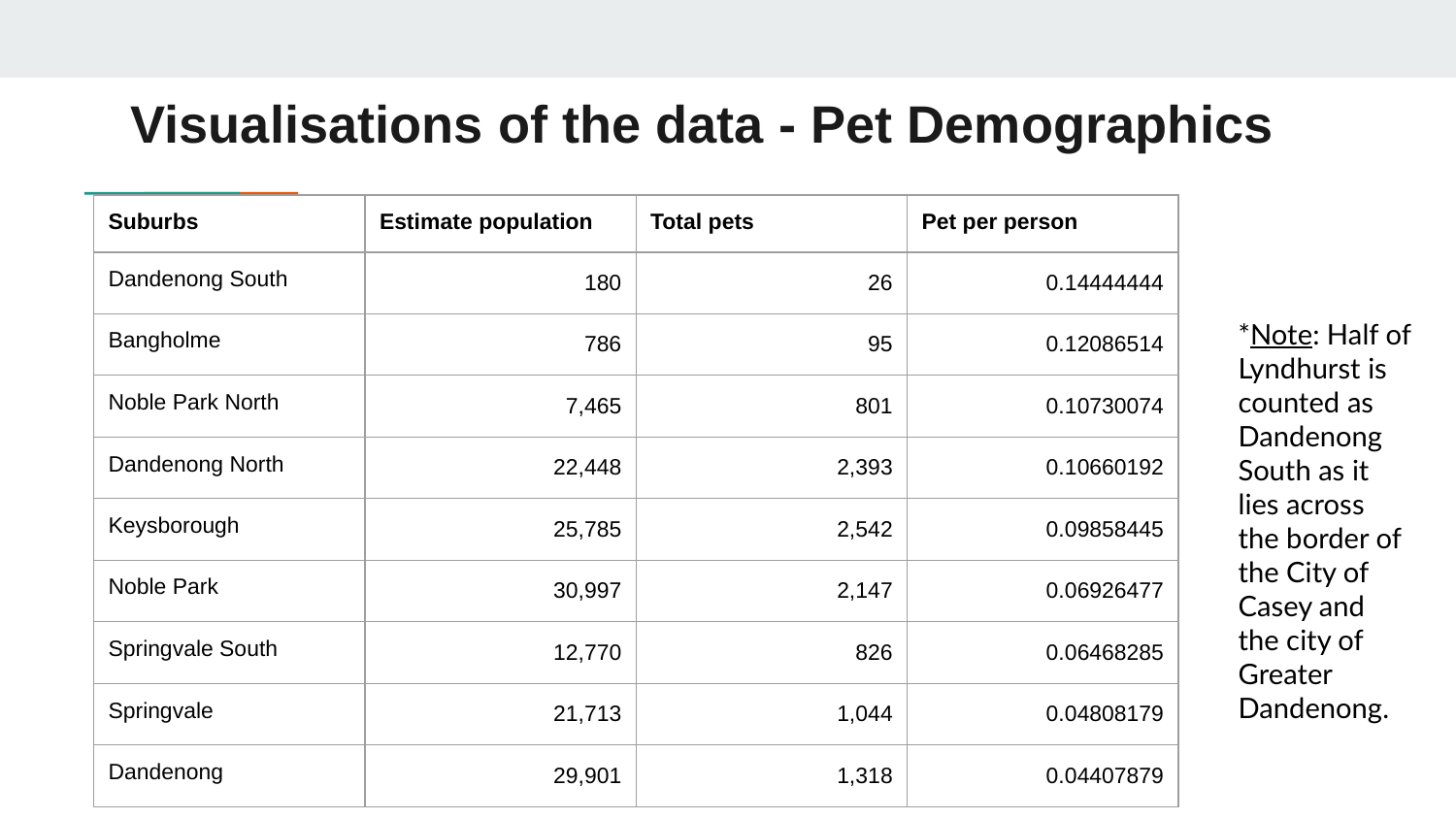

# Visualisations of the data - Pet Demographics

| Suburbs | Estimate population | Total pets | Pet per person |
| --- | --- | --- | --- |
| Dandenong South | 180 | 26 | 0.14444444 |
| Bangholme | 786 | 95 | 0.12086514 |
| Noble Park North | 7,465 | 801 | 0.10730074 |
| Dandenong North | 22,448 | 2,393 | 0.10660192 |
| Keysborough | 25,785 | 2,542 | 0.09858445 |
| Noble Park | 30,997 | 2,147 | 0.06926477 |
| Springvale South | 12,770 | 826 | 0.06468285 |
| Springvale | 21,713 | 1,044 | 0.04808179 |
| Dandenong | 29,901 | 1,318 | 0.04407879 |
*Note: Half of Lyndhurst is counted as Dandenong South as it lies across the border of the City of Casey and the city of Greater Dandenong.